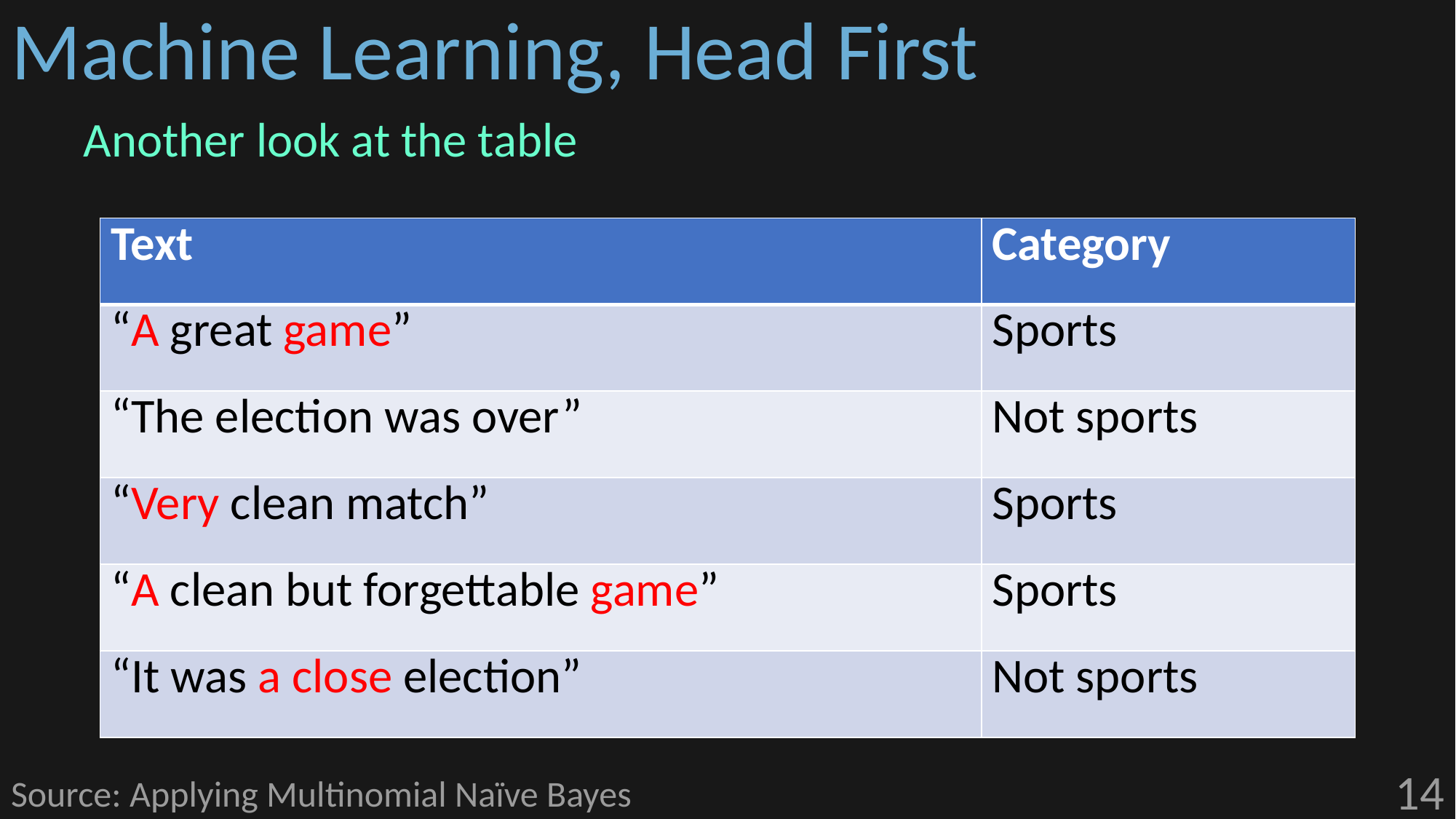

# Machine Learning, Head First
Another look at the table
| Text | Category |
| --- | --- |
| “A great game” | Sports |
| “The election was over” | Not sports |
| “Very clean match” | Sports |
| “A clean but forgettable game” | Sports |
| “It was a close election” | Not sports |
14
Source: Applying Multinomial Naïve Bayes